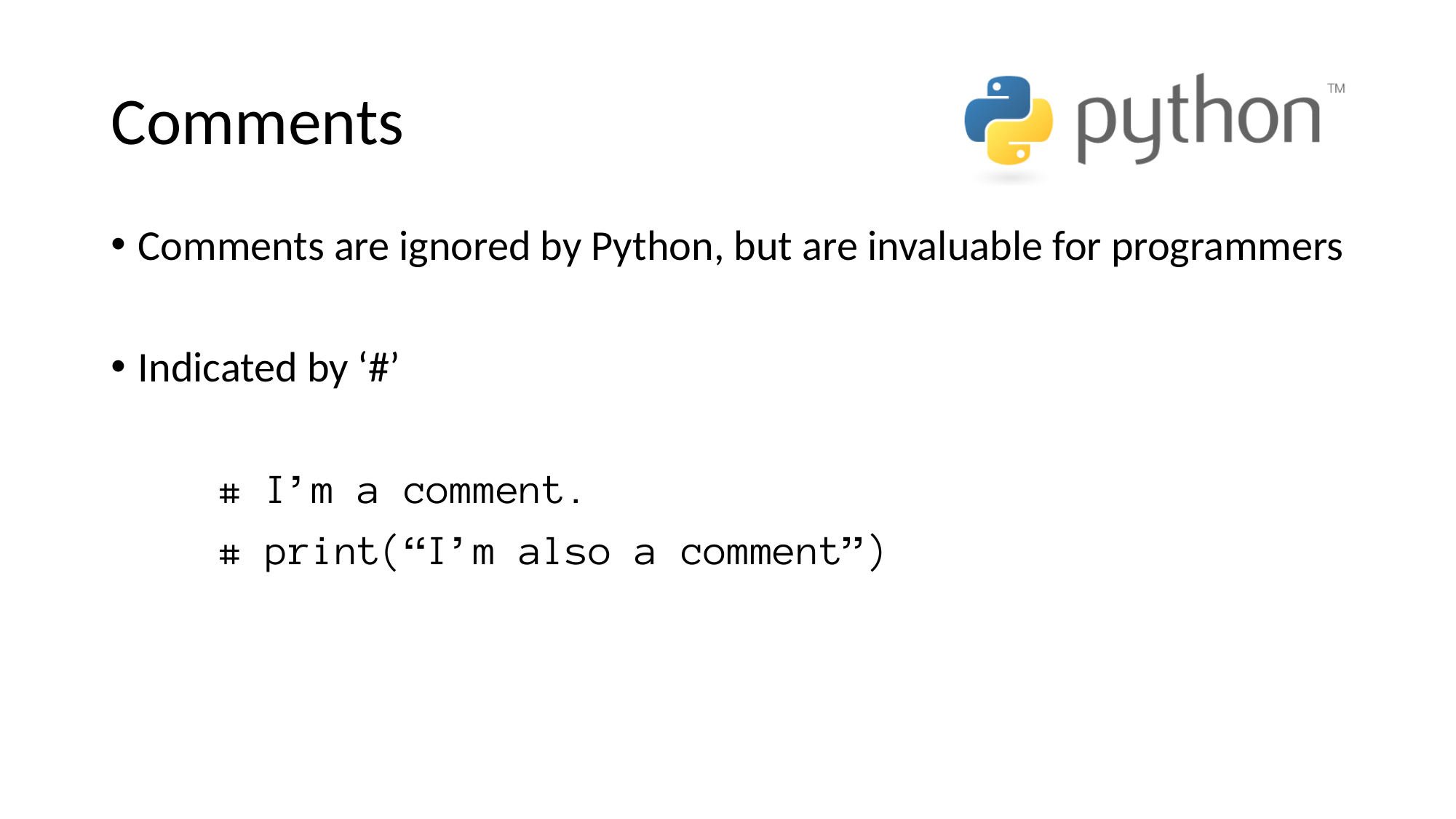

# Comments
Comments are ignored by Python, but are invaluable for programmers

Indicated by ‘#’

	# I’m a comment.
	# print(“I’m also a comment”)